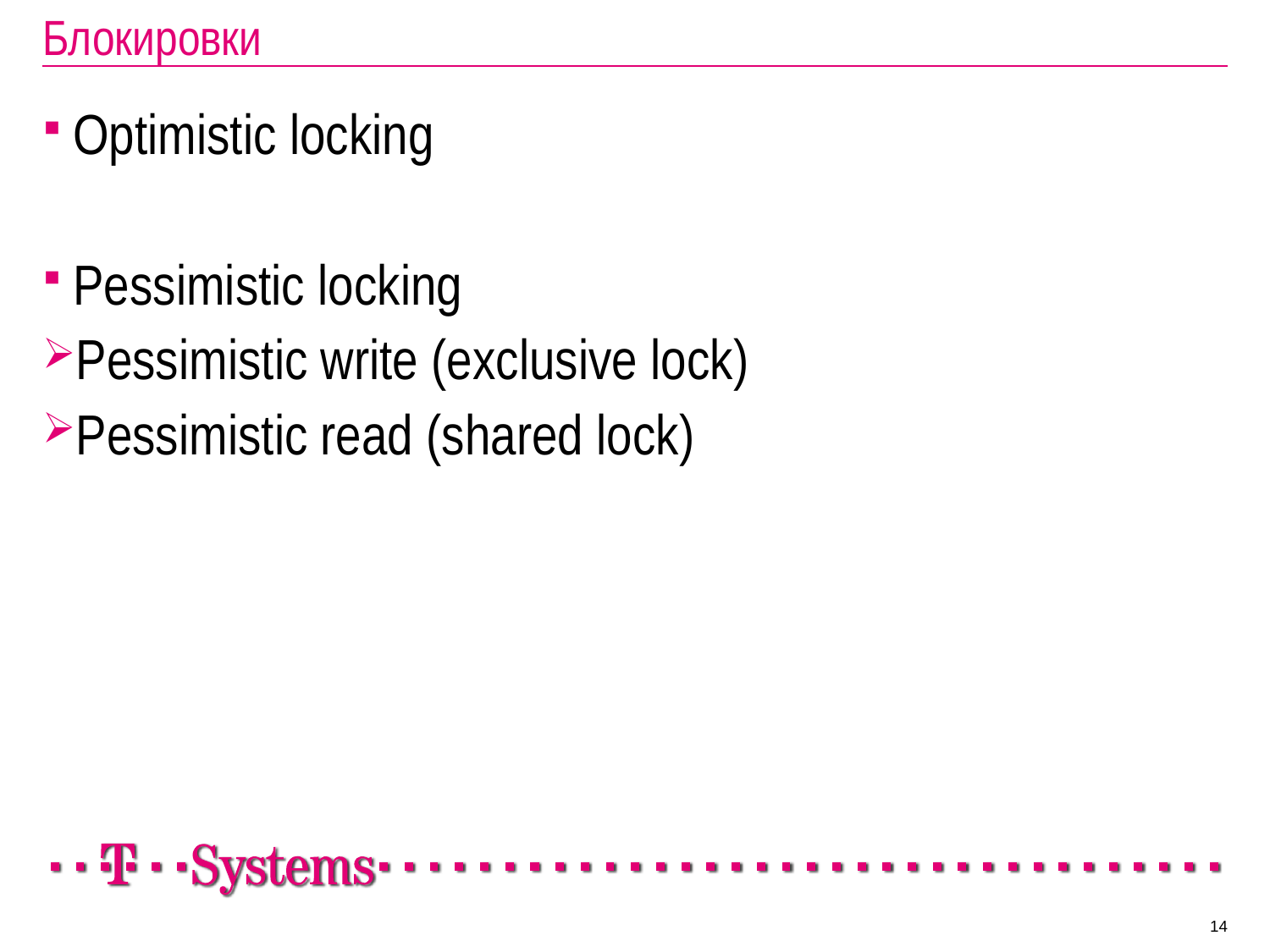

# Блокировки
Optimistic locking

Pessimistic locking
Pessimistic write (exclusive lock)
Pessimistic read (shared lock)
14